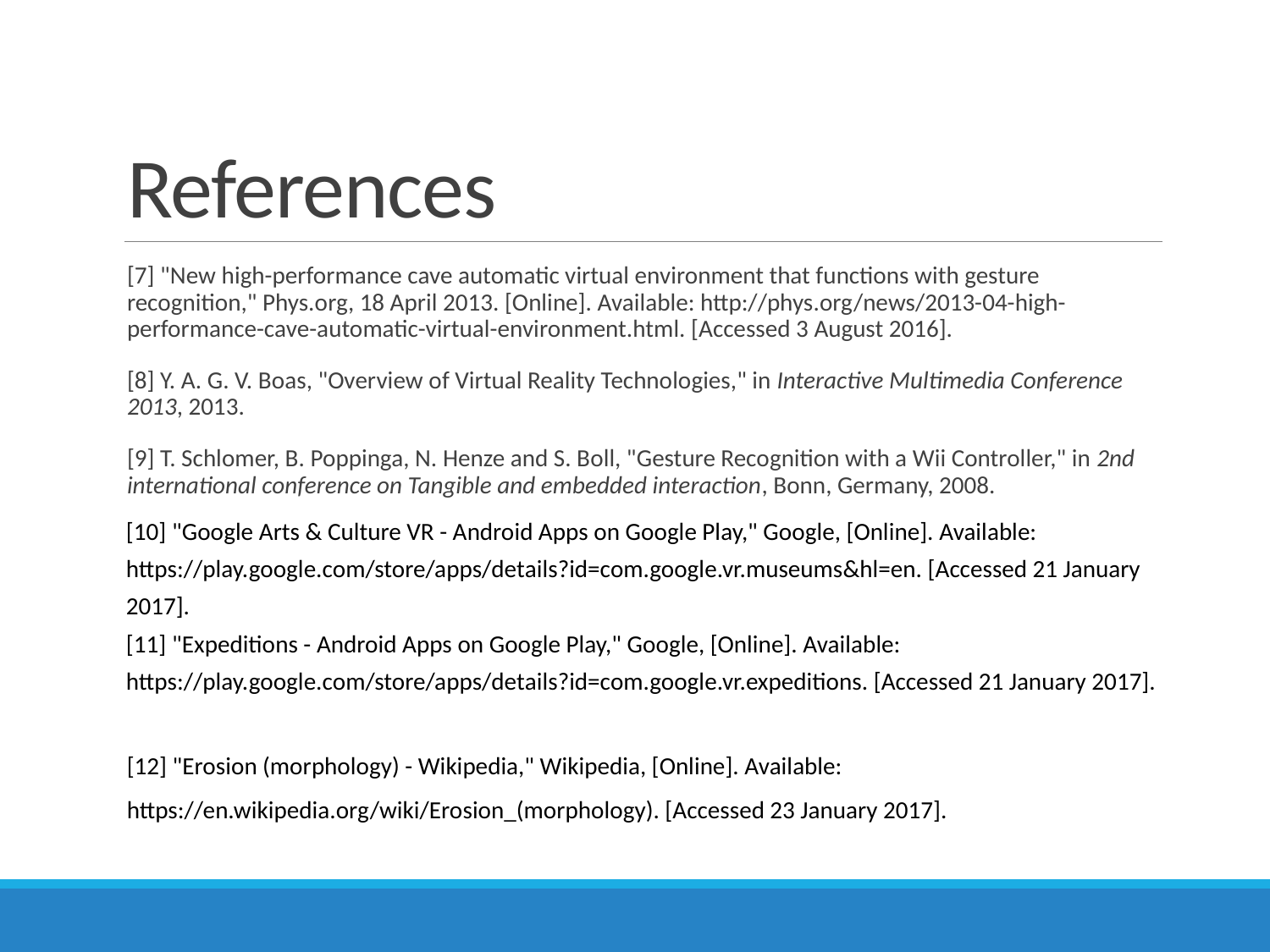

# References
[7] "New high-performance cave automatic virtual environment that functions with gesture recognition," Phys.org, 18 April 2013. [Online]. Available: http://phys.org/news/2013-04-high-performance-cave-automatic-virtual-environment.html. [Accessed 3 August 2016].
[8] Y. A. G. V. Boas, "Overview of Virtual Reality Technologies," in Interactive Multimedia Conference 2013, 2013.
[9] T. Schlomer, B. Poppinga, N. Henze and S. Boll, "Gesture Recognition with a Wii Controller," in 2nd international conference on Tangible and embedded interaction, Bonn, Germany, 2008.
| [10] "Google Arts & Culture VR - Android Apps on Google Play," Google, [Online]. Available: https://play.google.com/store/apps/details?id=com.google.vr.museums&hl=en. [Accessed 21 January 2017]. |
| --- |
| [11] "Expeditions - Android Apps on Google Play," Google, [Online]. Available: https://play.google.com/store/apps/details?id=com.google.vr.expeditions. [Accessed 21 January 2017]. |
[12] "Erosion (morphology) - Wikipedia," Wikipedia, [Online]. Available: https://en.wikipedia.org/wiki/Erosion_(morphology). [Accessed 23 January 2017].